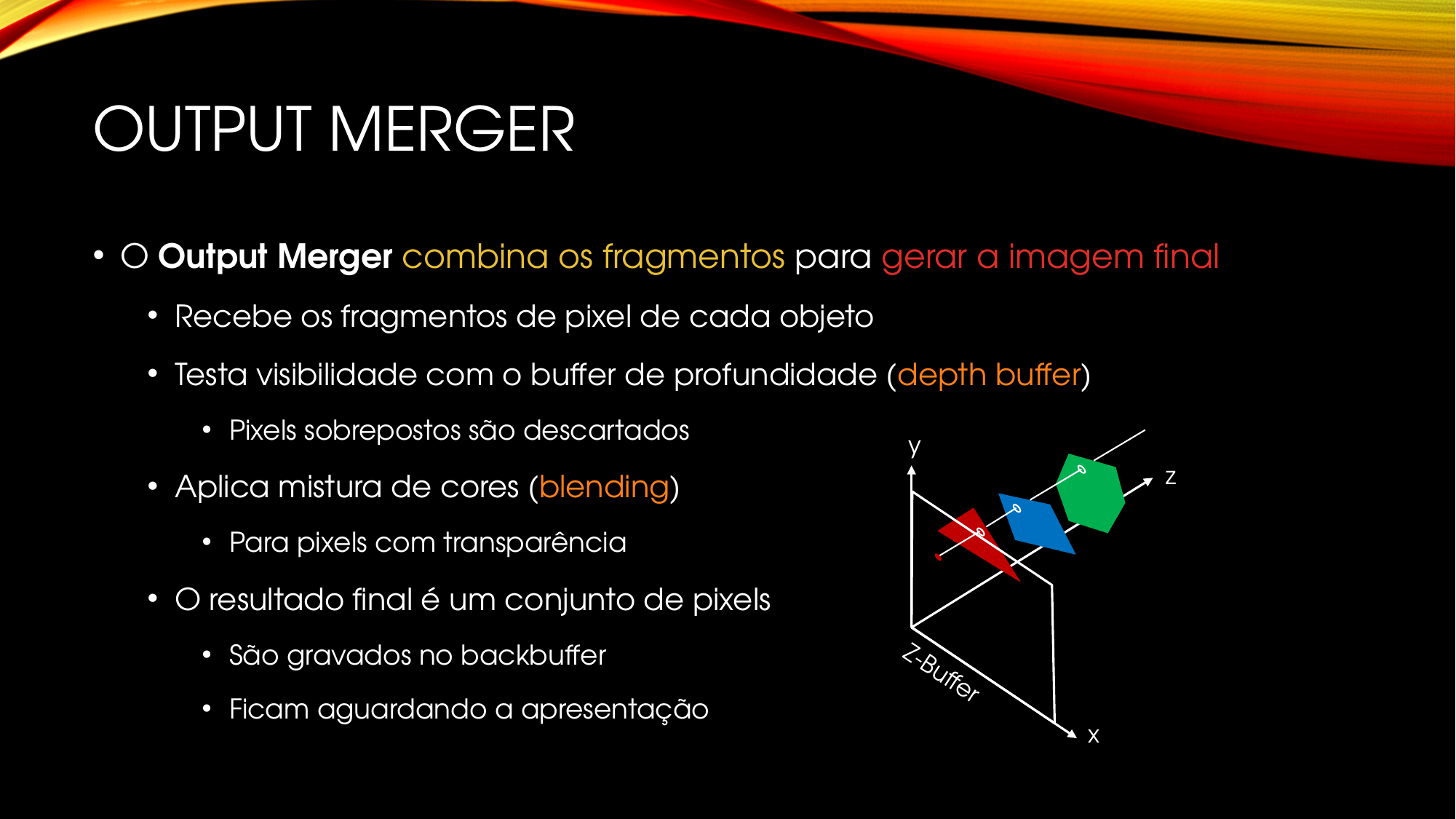

# Output Merger
O Output Merger combina os fragmentos para gerar a imagem final
Recebe os fragmentos de pixel de cada objeto
Testa visibilidade com o buffer de profundidade (depth buffer)
Pixels sobrepostos são descartados
Aplica mistura de cores (blending)
Para pixels com transparência
O resultado final é um conjunto de pixels
São gravados no backbuffer
Ficam aguardando a apresentação
y

z

Z-Buffer
x